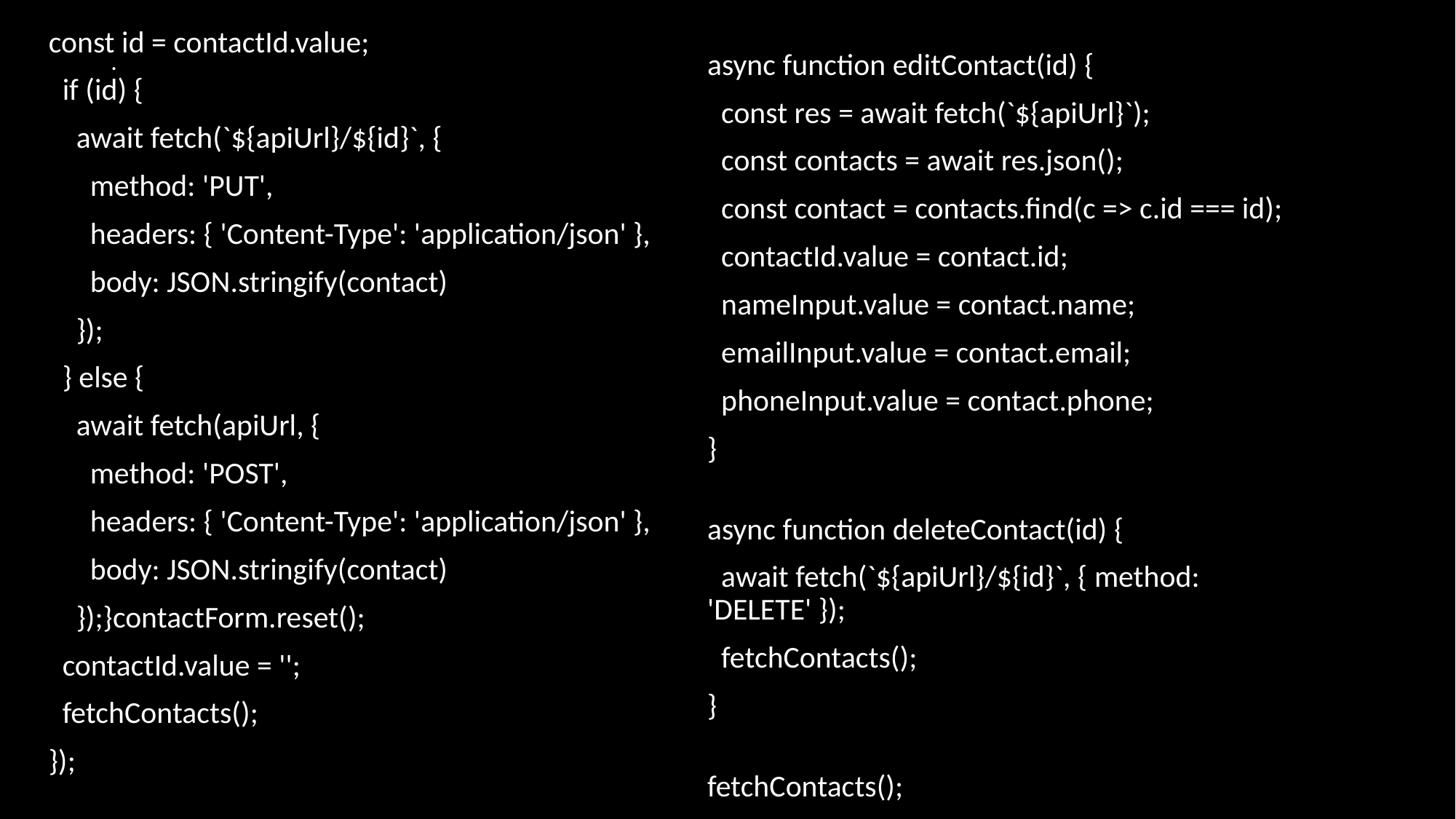

const id = contactId.value;
  if (id) {
    await fetch(`${apiUrl}/${id}`, {
      method: 'PUT',
      headers: { 'Content-Type': 'application/json' },
      body: JSON.stringify(contact)
    });
  } else {
    await fetch(apiUrl, {
      method: 'POST',
      headers: { 'Content-Type': 'application/json' },
      body: JSON.stringify(contact)
    });}contactForm.reset();
  contactId.value = '';
  fetchContacts();
});

# .
async function editContact(id) {
  const res = await fetch(`${apiUrl}`);
  const contacts = await res.json();
  const contact = contacts.find(c => c.id === id);
  contactId.value = contact.id;
  nameInput.value = contact.name;
  emailInput.value = contact.email;
  phoneInput.value = contact.phone;
}
async function deleteContact(id) {
  await fetch(`${apiUrl}/${id}`, { method: 'DELETE' });
  fetchContacts();
}
fetchContacts();